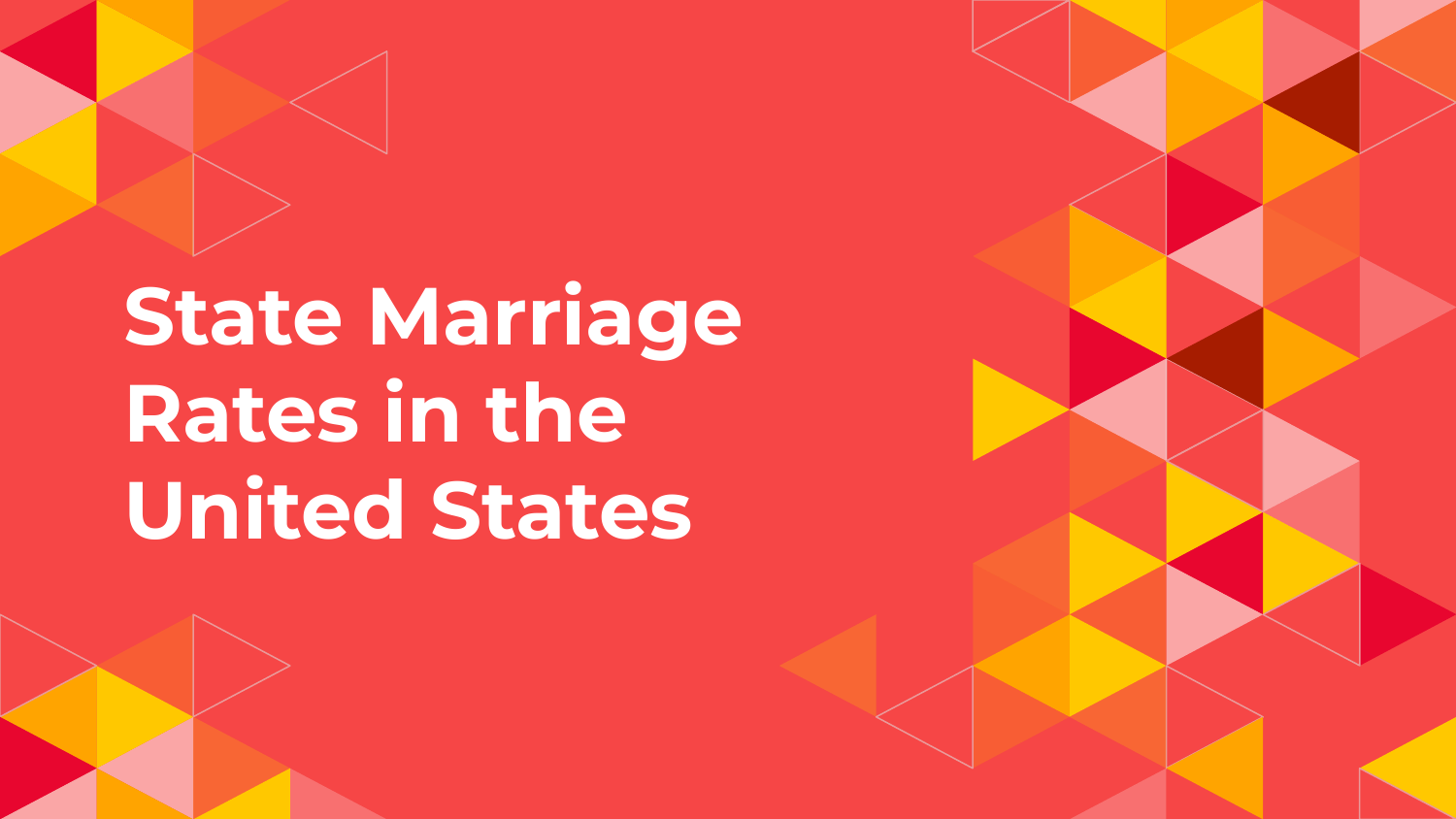

# State Marriage Rates in the United States